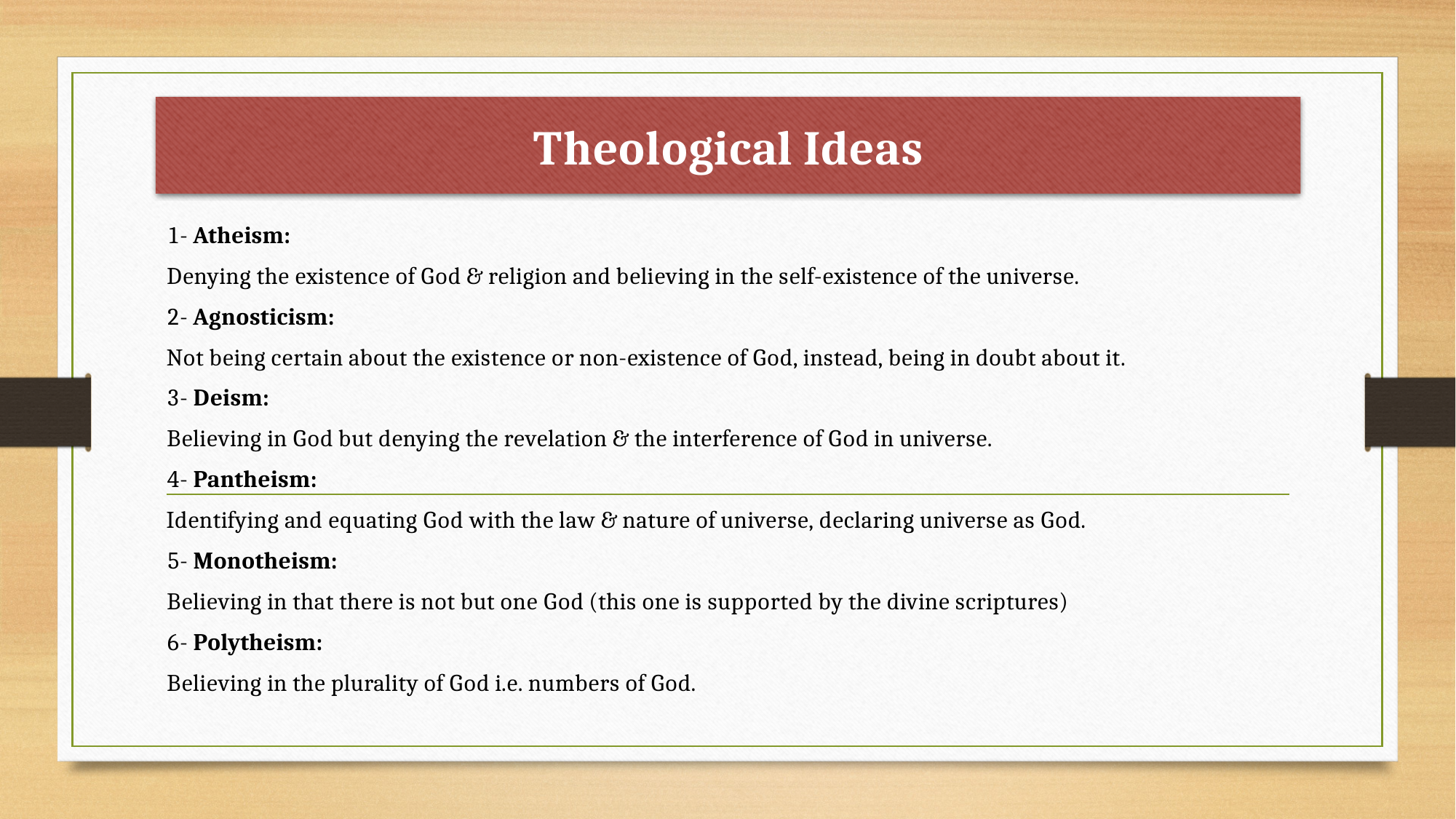

# Theological Ideas
1- Atheism:
Denying the existence of God & religion and believing in the self-existence of the universe.
2- Agnosticism:
Not being certain about the existence or non-existence of God, instead, being in doubt about it.
3- Deism:
Believing in God but denying the revelation & the interference of God in universe.
4- Pantheism:
Identifying and equating God with the law & nature of universe, declaring universe as God.
5- Monotheism:
Believing in that there is not but one God (this one is supported by the divine scriptures)
6- Polytheism:
Believing in the plurality of God i.e. numbers of God.